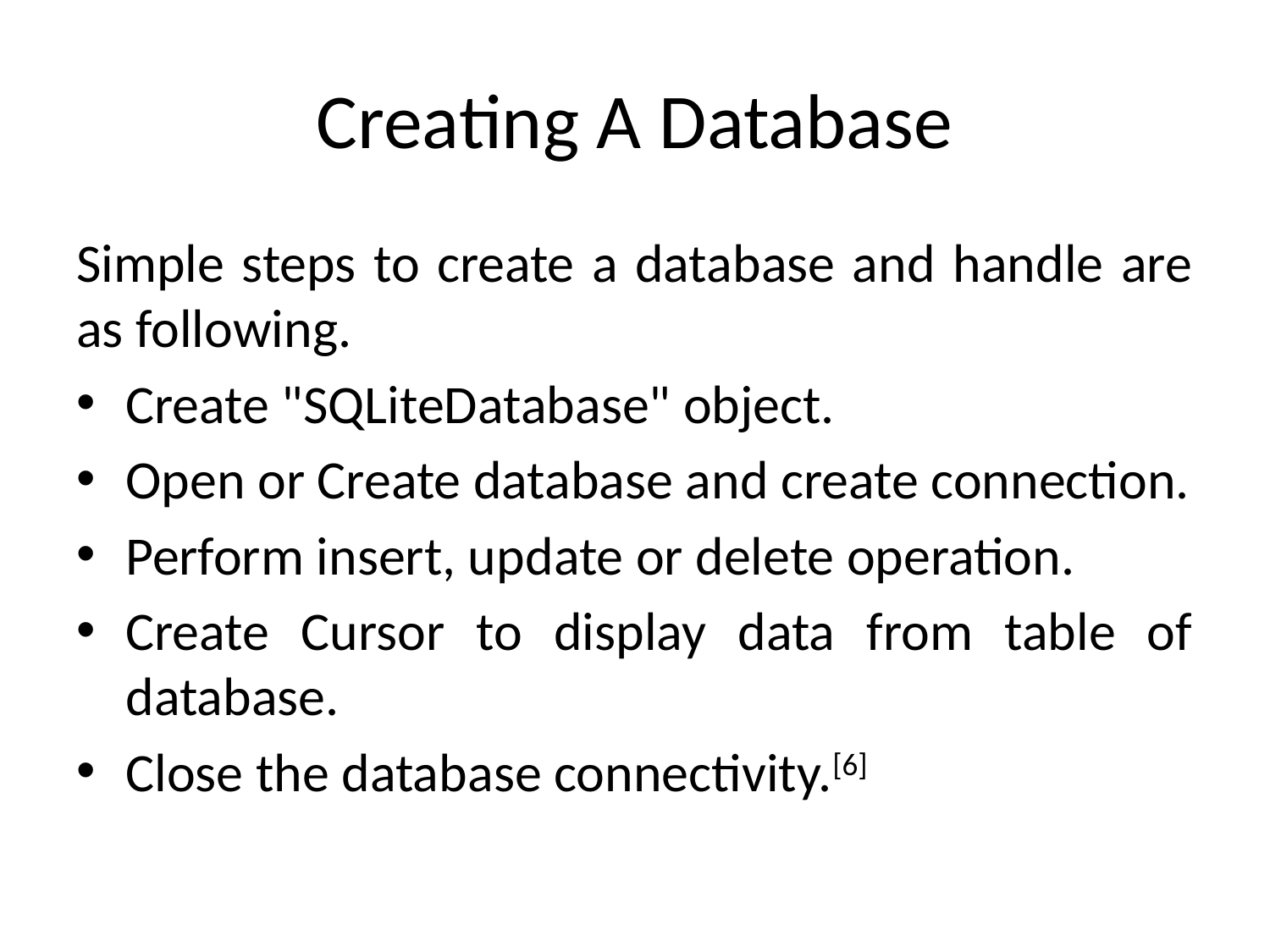

# Creating A Database
Simple steps to create a database and handle are as following.
Create "SQLiteDatabase" object.
Open or Create database and create connection.
Perform insert, update or delete operation.
Create Cursor to display data from table of database.
Close the database connectivity.[6]